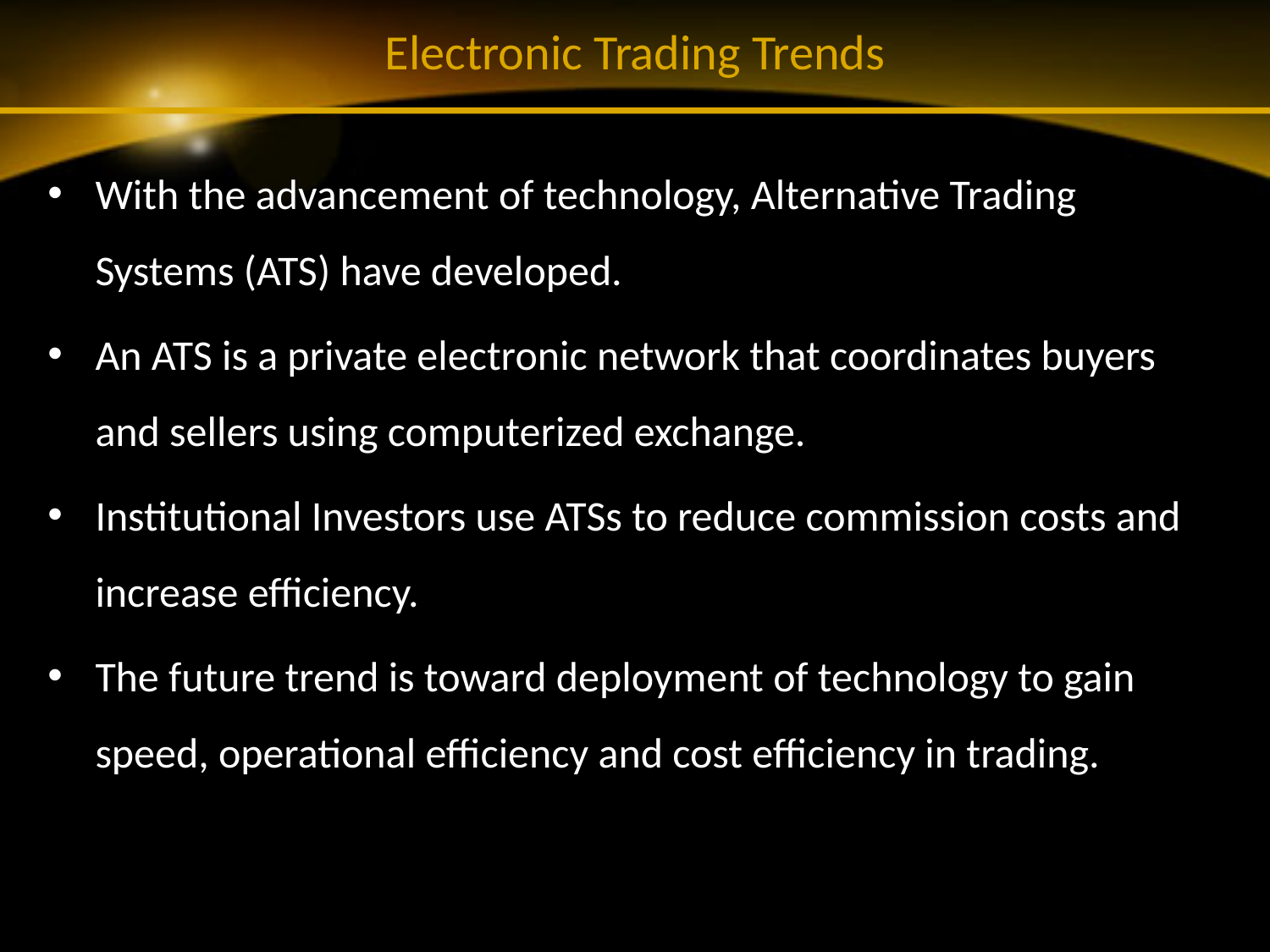

# Electronic Trading Trends

With the advancement of technology, Alternative Trading Systems (ATS) have developed.
An ATS is a private electronic network that coordinates buyers and sellers using computerized exchange.
Institutional Investors use ATSs to reduce commission costs and increase efficiency.
The future trend is toward deployment of technology to gain speed, operational efficiency and cost efficiency in trading.